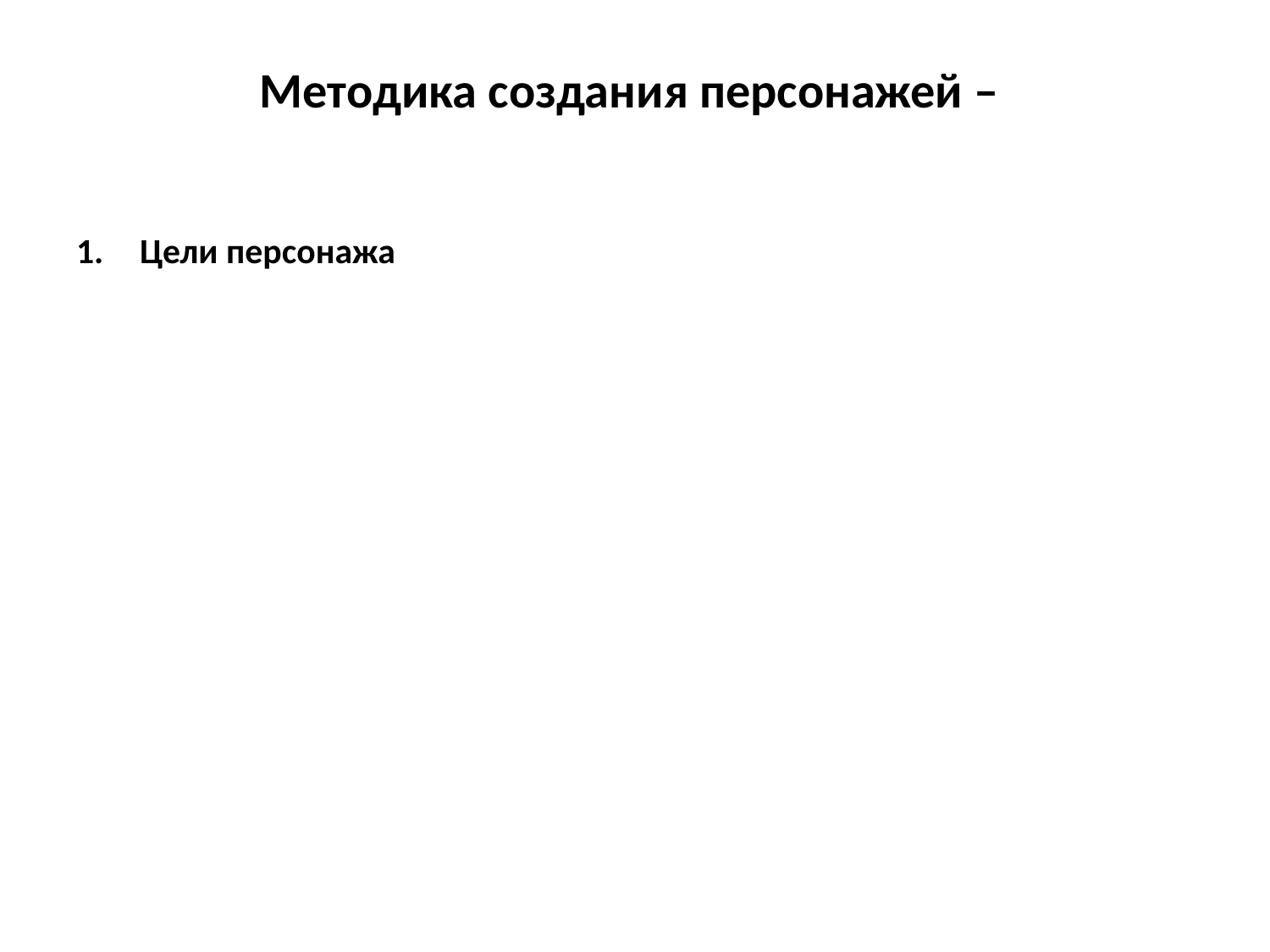

# Методика создания персонажей –
Цели персонажа